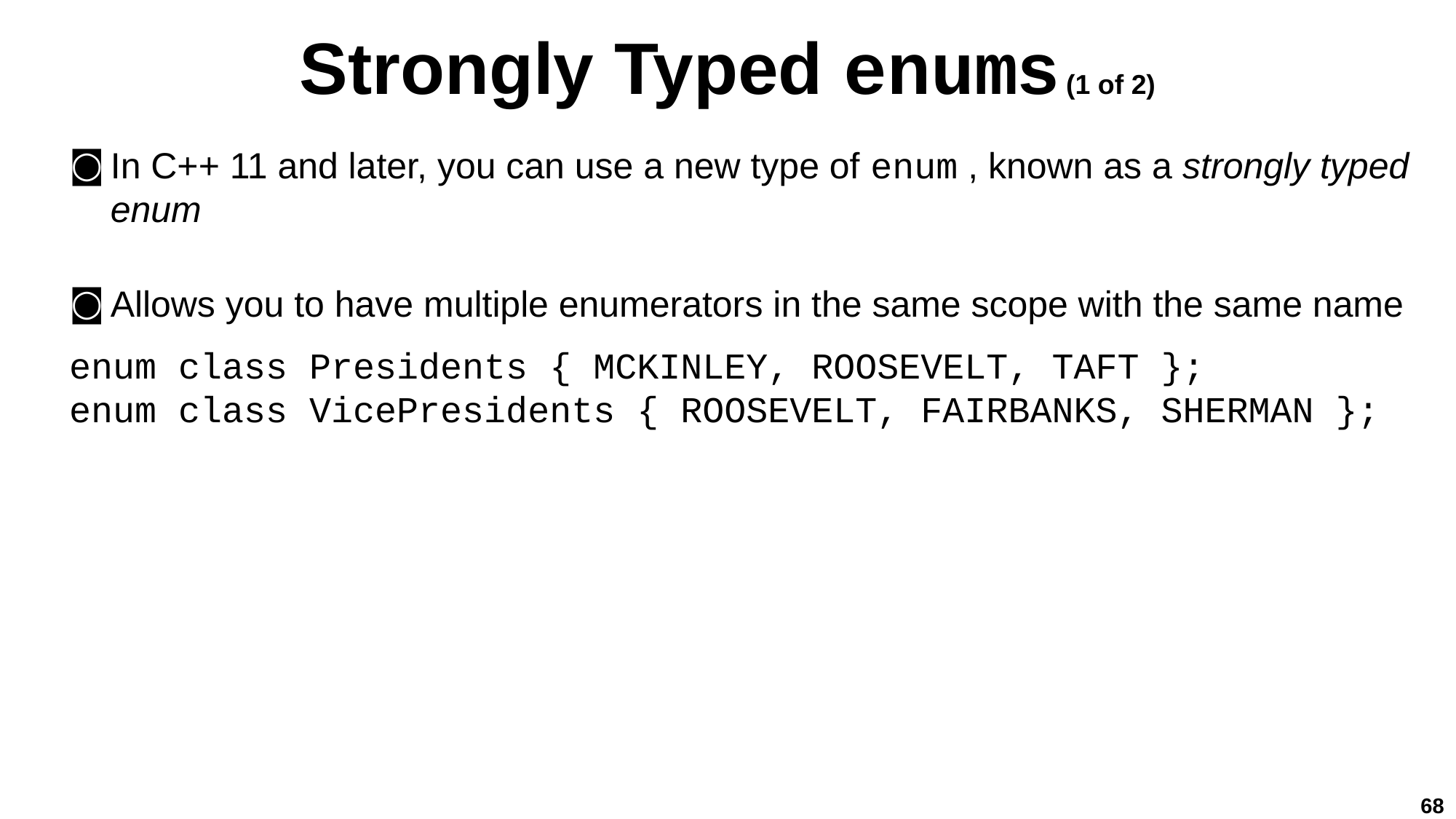

# Strongly Typed enums (1 of 2)
In C++ 11 and later, you can use a new type of enum , known as a strongly typed enum
Allows you to have multiple enumerators in the same scope with the same name
enum class Presidents { MCKINLEY, ROOSEVELT, TAFT };
enum class VicePresidents { ROOSEVELT, FAIRBANKS, SHERMAN };
68